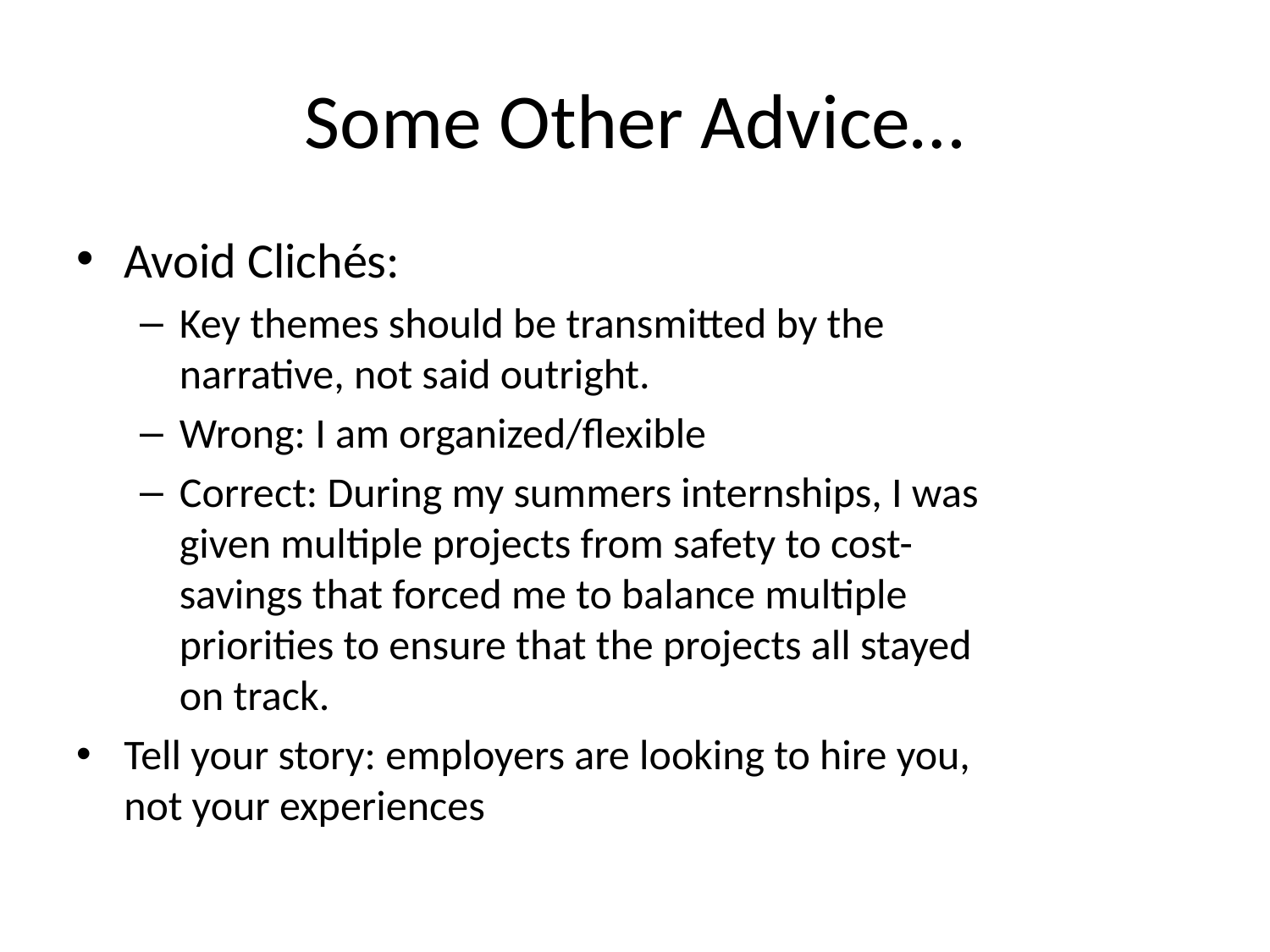

# Some Other Advice…
Avoid Clichés:
Key themes should be transmitted by the narrative, not said outright.
Wrong: I am organized/flexible
Correct: During my summers internships, I was given multiple projects from safety to cost-savings that forced me to balance multiple priorities to ensure that the projects all stayed on track.
Tell your story: employers are looking to hire you, not your experiences